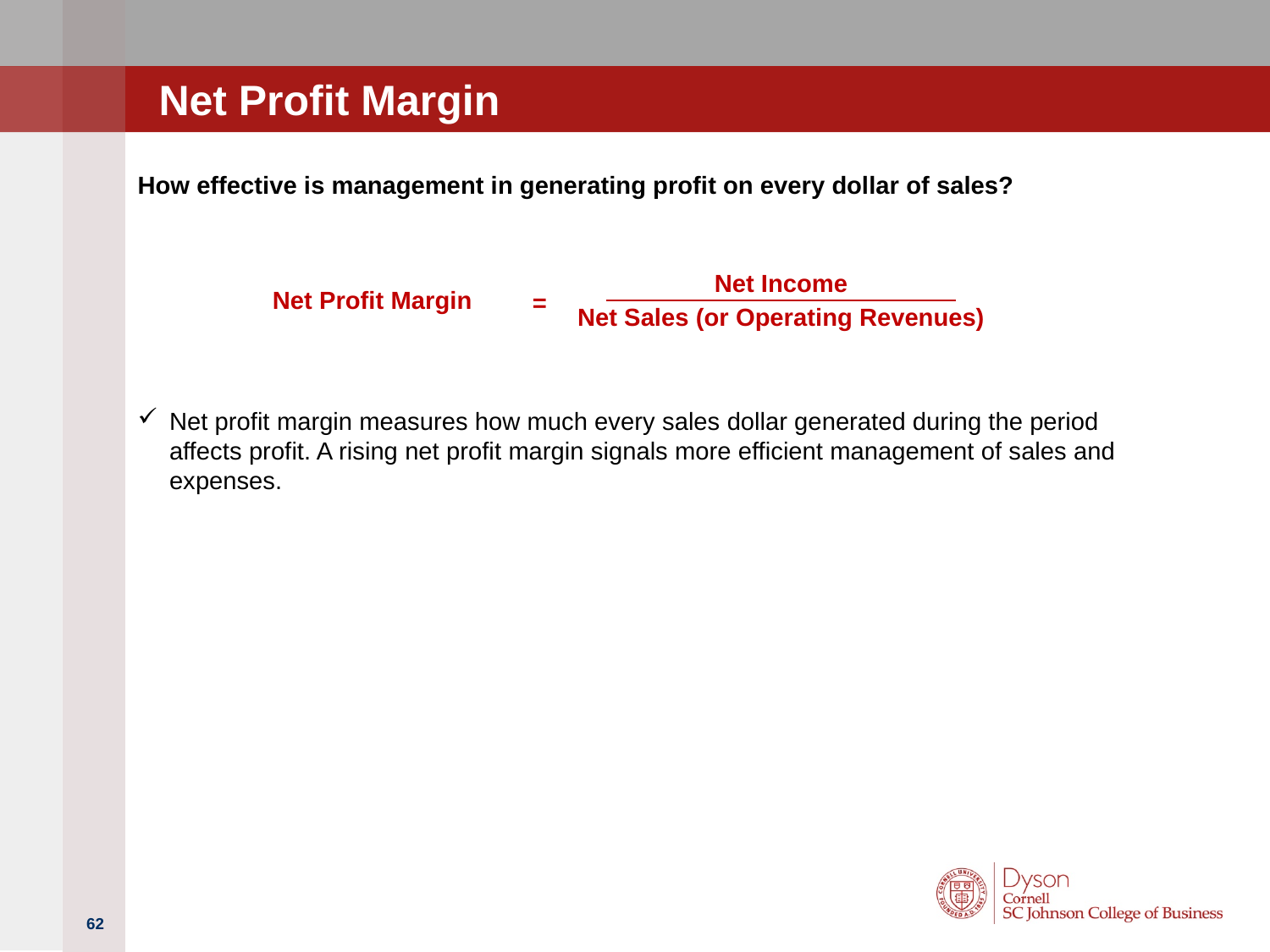

# Net Profit Margin
How effective is management in generating profit on every dollar of sales?

Net profit margin measures how much every sales dollar generated during the period affects profit. A rising net profit margin signals more efficient management of sales and expenses.

Net Income
Net Sales (or Operating Revenues)
=
Net Profit Margin
62